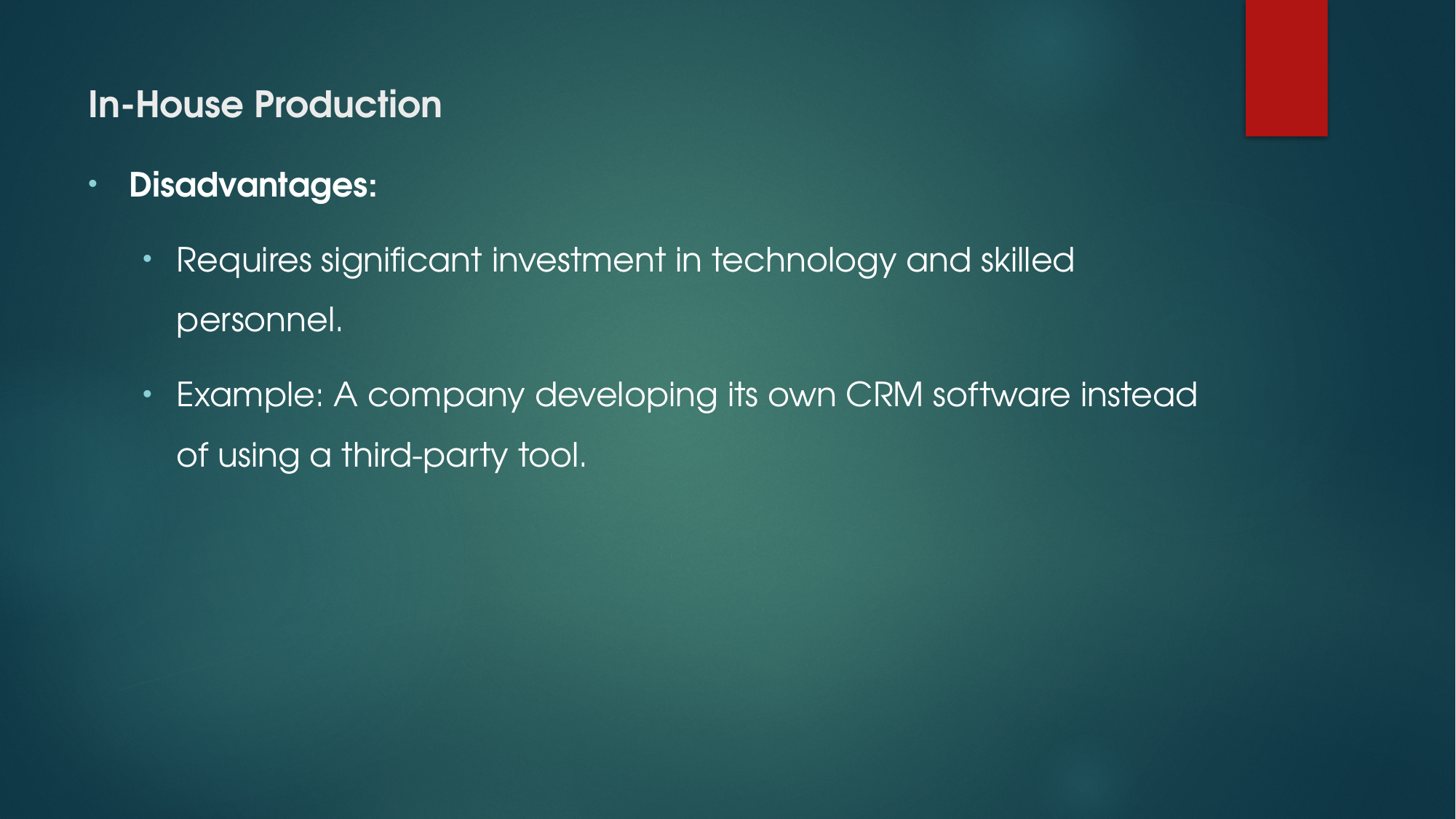

# In-House Production
Disadvantages:
Requires significant investment in technology and skilled personnel.
Example: A company developing its own CRM software instead of using a third-party tool.